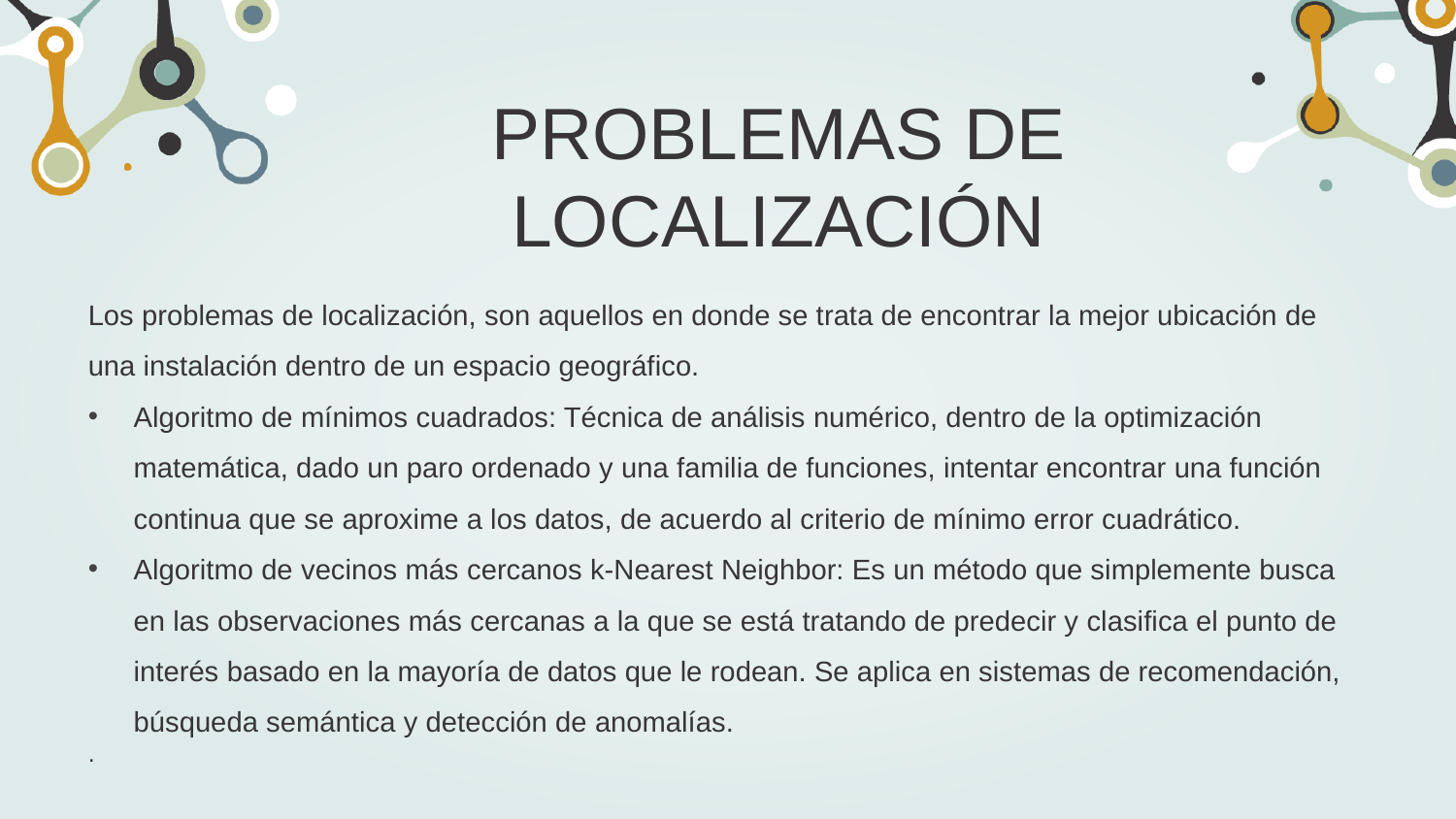

# PROBLEMAS DE LOCALIZACIÓN
Los problemas de localización, son aquellos en donde se trata de encontrar la mejor ubicación de una instalación dentro de un espacio geográfico.
Algoritmo de mínimos cuadrados: Técnica de análisis numérico, dentro de la optimización matemática, dado un paro ordenado y una familia de funciones, intentar encontrar una función continua que se aproxime a los datos, de acuerdo al criterio de mínimo error cuadrático.
Algoritmo de vecinos más cercanos k-Nearest Neighbor: Es un método que simplemente busca en las observaciones más cercanas a la que se está tratando de predecir y clasifica el punto de interés basado en la mayoría de datos que le rodean. Se aplica en sistemas de recomendación, búsqueda semántica y detección de anomalías.
.